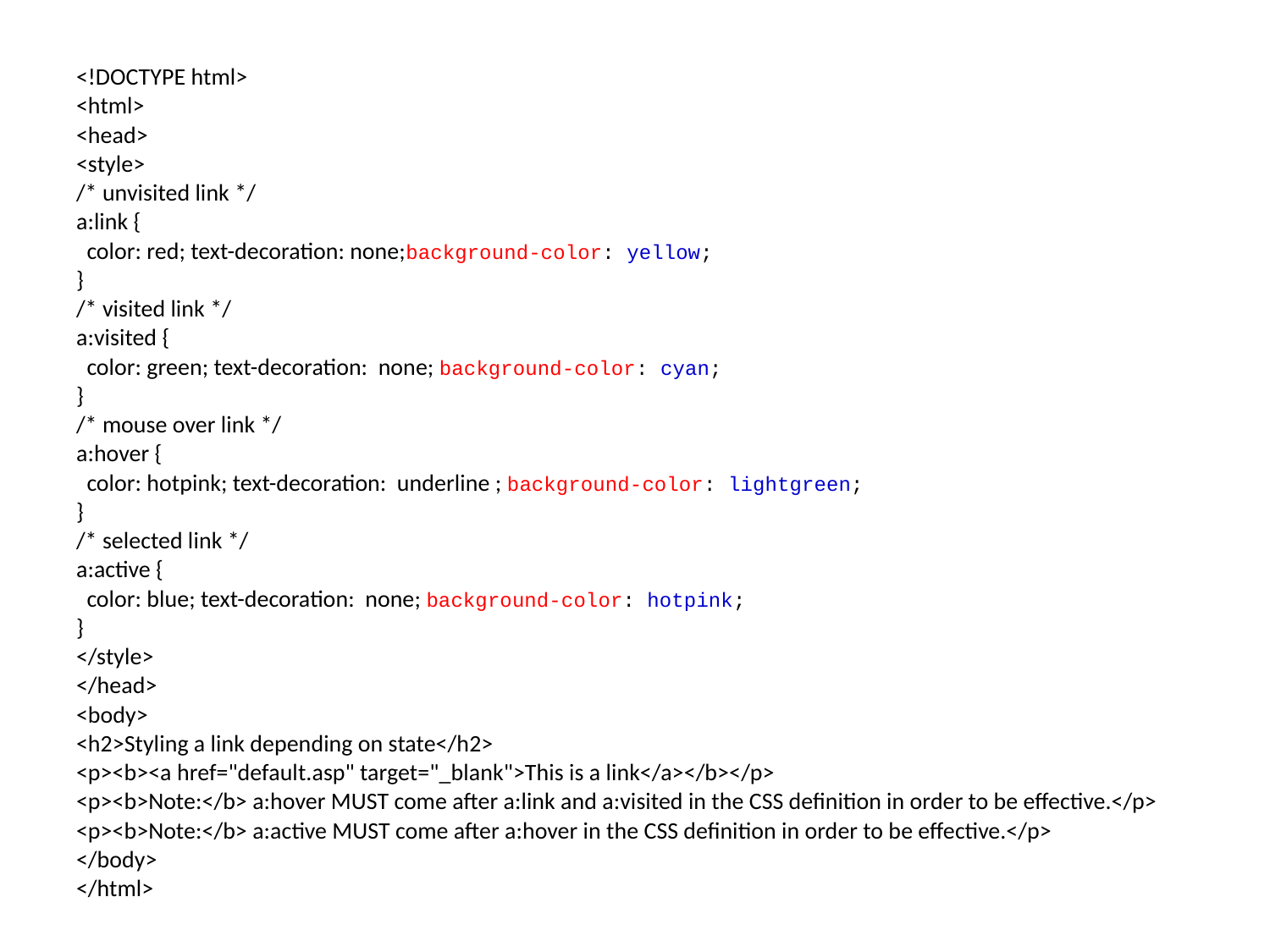

<!DOCTYPE html>
<html>
<head>
<style>
/* unvisited link */
a:link {
  color: red; text-decoration: none;background-color: yellow;
}
/* visited link */
a:visited {
  color: green; text-decoration:  none; background-color: cyan;
}
/* mouse over link */
a:hover {
  color: hotpink; text-decoration:  underline ; background-color: lightgreen;
}
/* selected link */
a:active {
  color: blue; text-decoration:  none; background-color: hotpink;
}
</style>
</head>
<body>
<h2>Styling a link depending on state</h2>
<p><b><a href="default.asp" target="_blank">This is a link</a></b></p>
<p><b>Note:</b> a:hover MUST come after a:link and a:visited in the CSS definition in order to be effective.</p>
<p><b>Note:</b> a:active MUST come after a:hover in the CSS definition in order to be effective.</p>
</body>
</html>